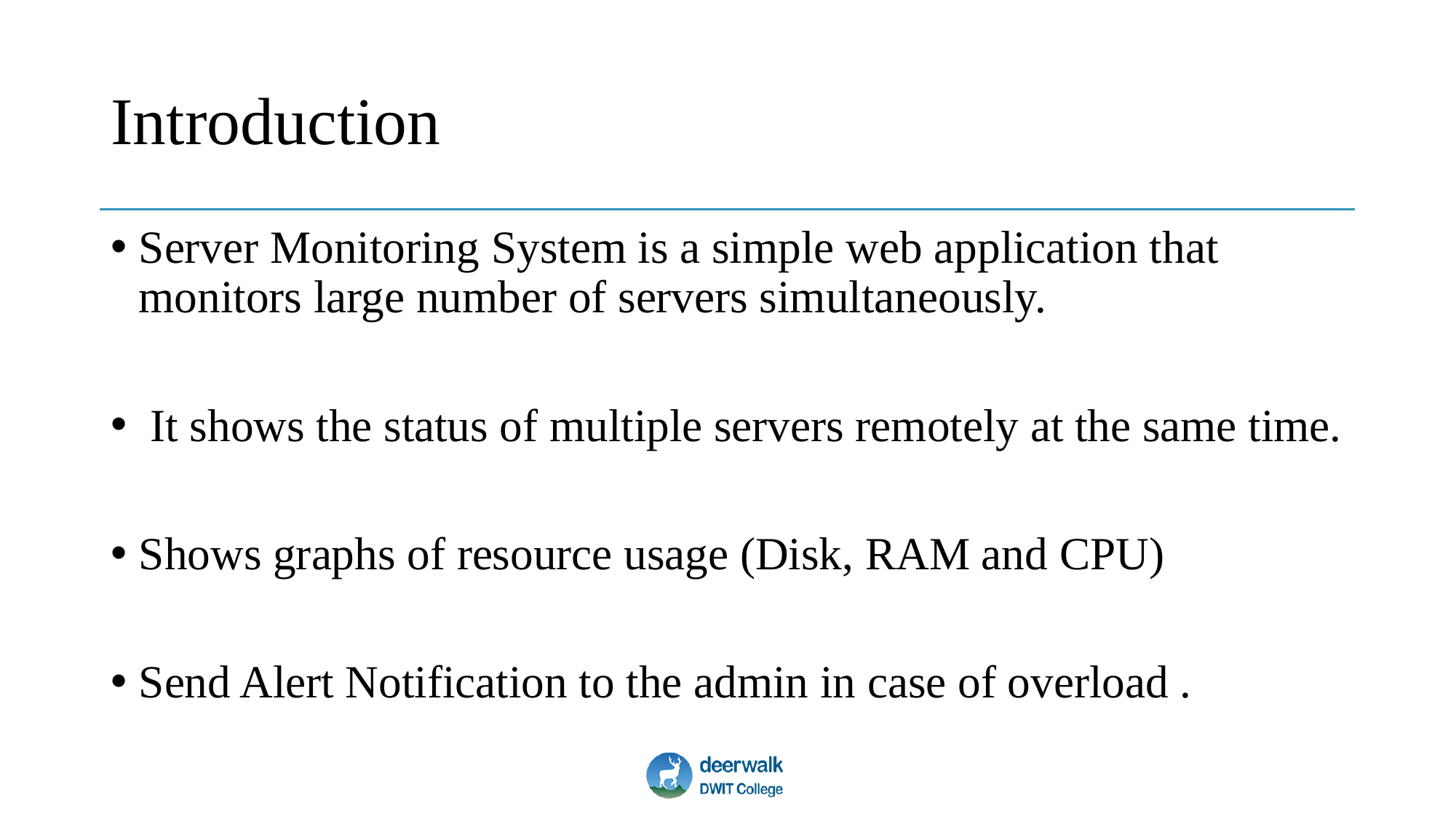

# Introduction
Server Monitoring System is a simple web application that monitors large number of servers simultaneously.

 It shows the status of multiple servers remotely at the same time.

Shows graphs of resource usage (Disk, RAM and CPU)

Send Alert Notification to the admin in case of overload .